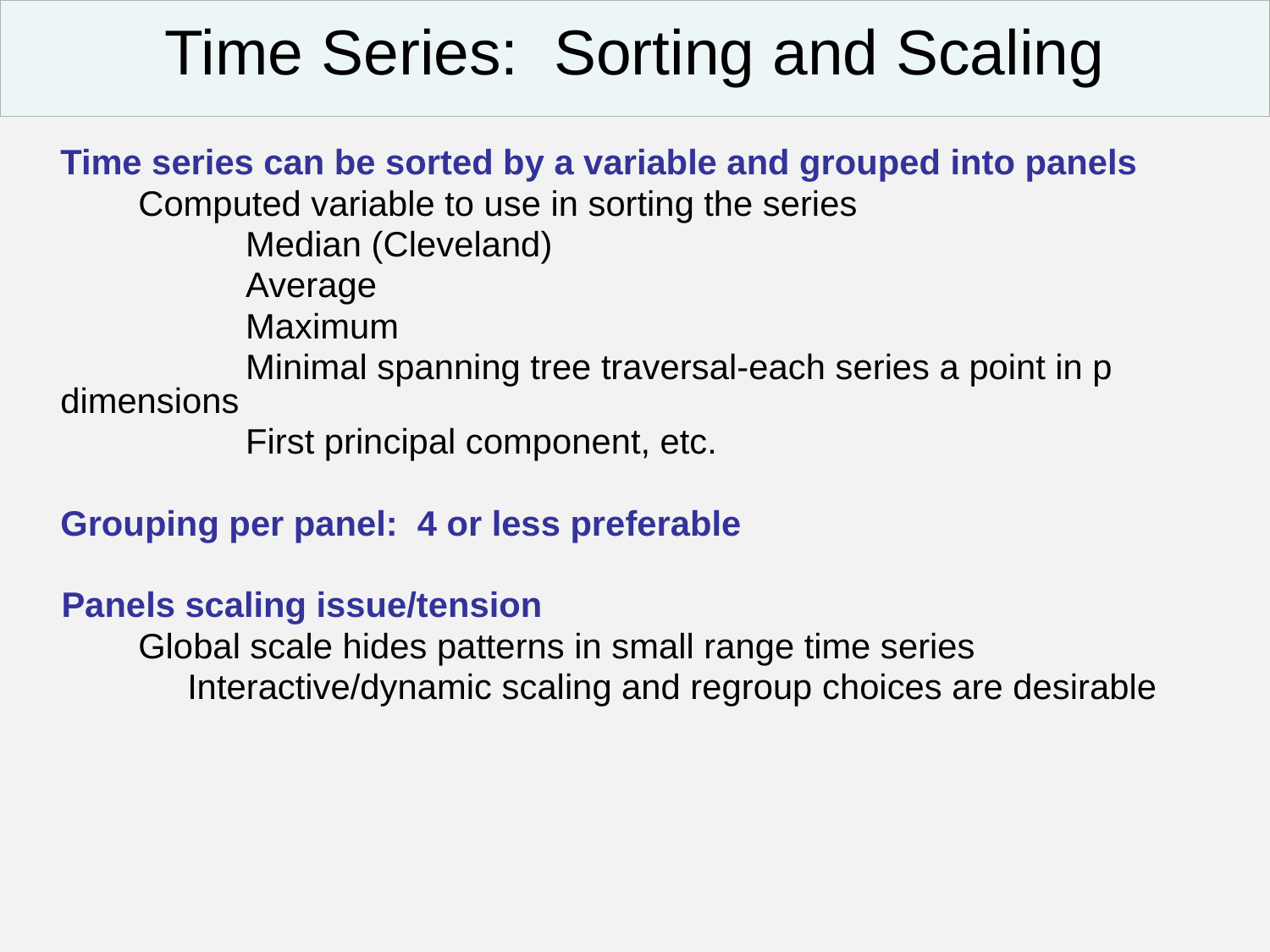

Time Series:  Sorting and Scaling
	Time series can be sorted by a variable and grouped into panels
	        Computed variable to use in sorting the series
		      Median (Cleveland)
		      Average
		      Maximum
		      Minimal spanning tree traversal-each series a point in p dimensions
		      First principal component, etc.

	Grouping per panel:  4 or less preferable

     Panels scaling issue/tension
	        Global scale hides patterns in small range time series
		Interactive/dynamic scaling and regroup choices are desirable